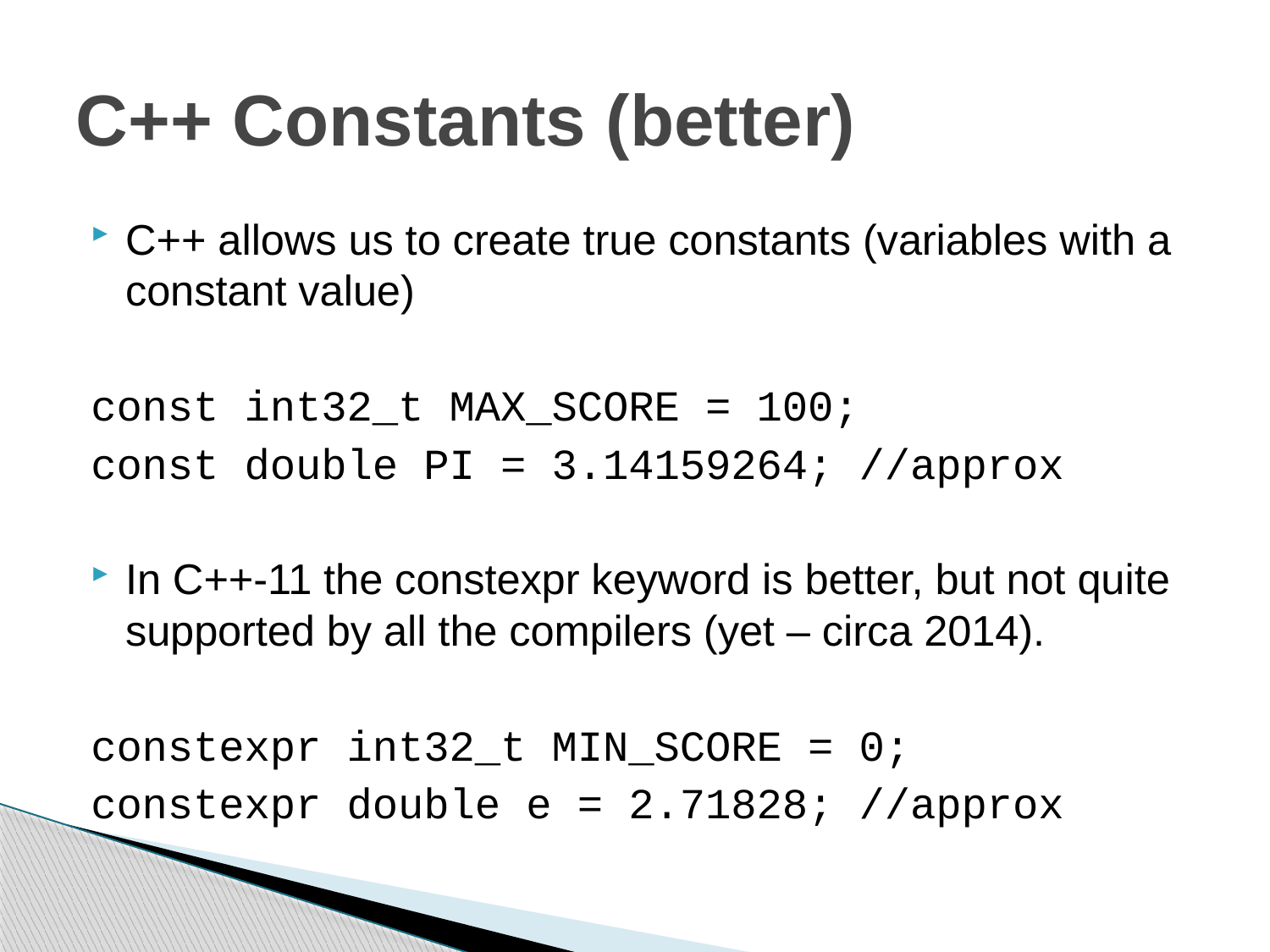

# C++ Constants (better)
C++ allows us to create true constants (variables with a constant value)

const int32_t MAX_SCORE = 100;
const double PI = 3.14159264; //approx

In C++-11 the constexpr keyword is better, but not quite supported by all the compilers (yet – circa 2014).

constexpr int32_t MIN_SCORE = 0;
constexpr double e = 2.71828; //approx